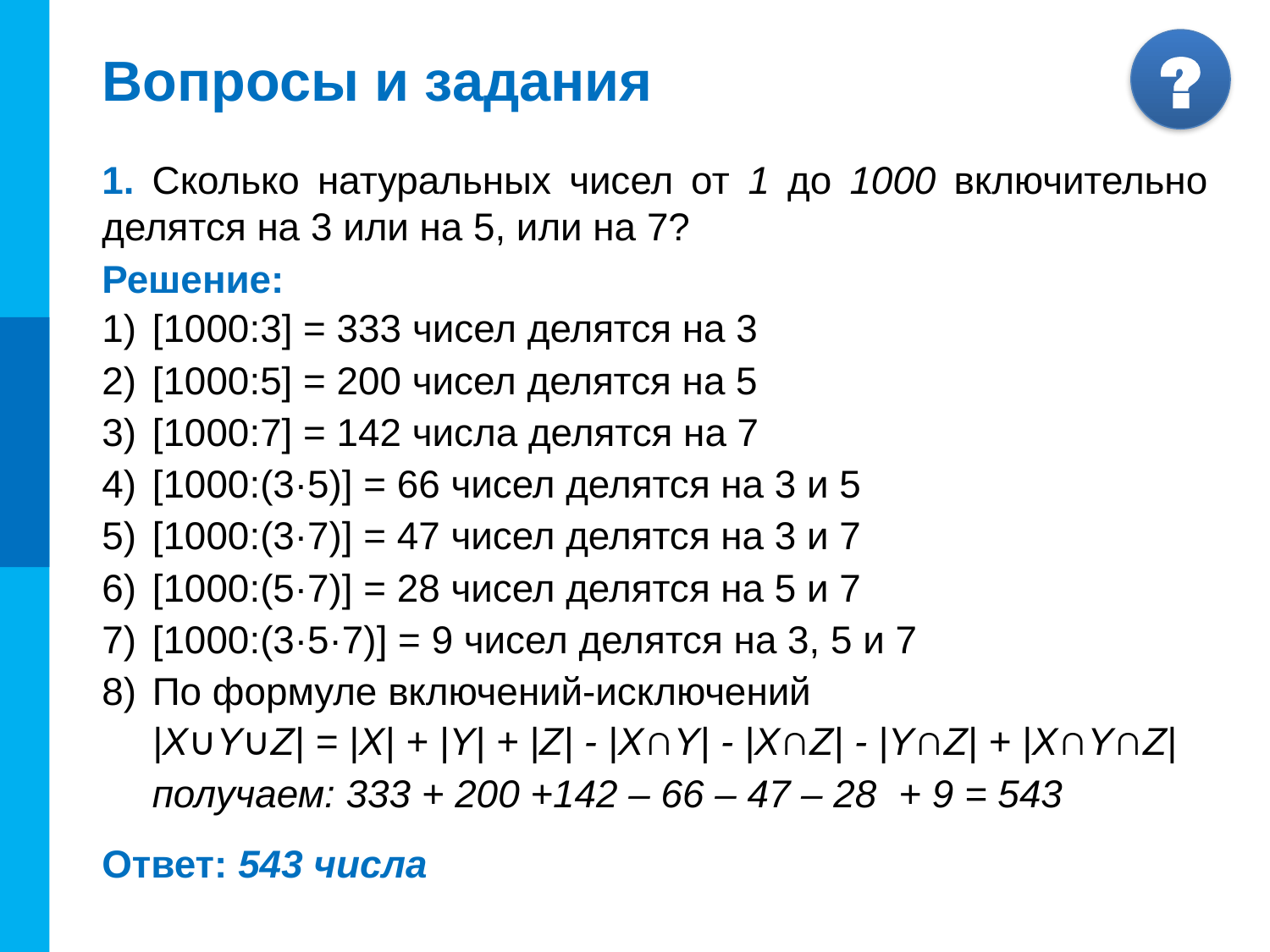

# Вопросы и задания
1. Сколько натуральных чисел от 1 до 1000 включительно делятся на 3 или на 5, или на 7?
Решение:
[1000:3] = 333 чисел делятся на 3
[1000:5] = 200 чисел делятся на 5
[1000:7] = 142 числа делятся на 7
[1000:(3·5)] = 66 чисел делятся на 3 и 5
[1000:(3·7)] = 47 чисел делятся на 3 и 7
[1000:(5·7)] = 28 чисел делятся на 5 и 7
[1000:(3·5·7)] = 9 чисел делятся на 3, 5 и 7
По формуле включений-исключений
|X∪Y∪Z| = |X| + |Y| + |Z| - |X∩Y| - |X∩Z| - |Y∩Z| + |X∩Y∩Z|
получаем: 333 + 200 +142 – 66 – 47 – 28  + 9 = 543

Ответ: 543 числа